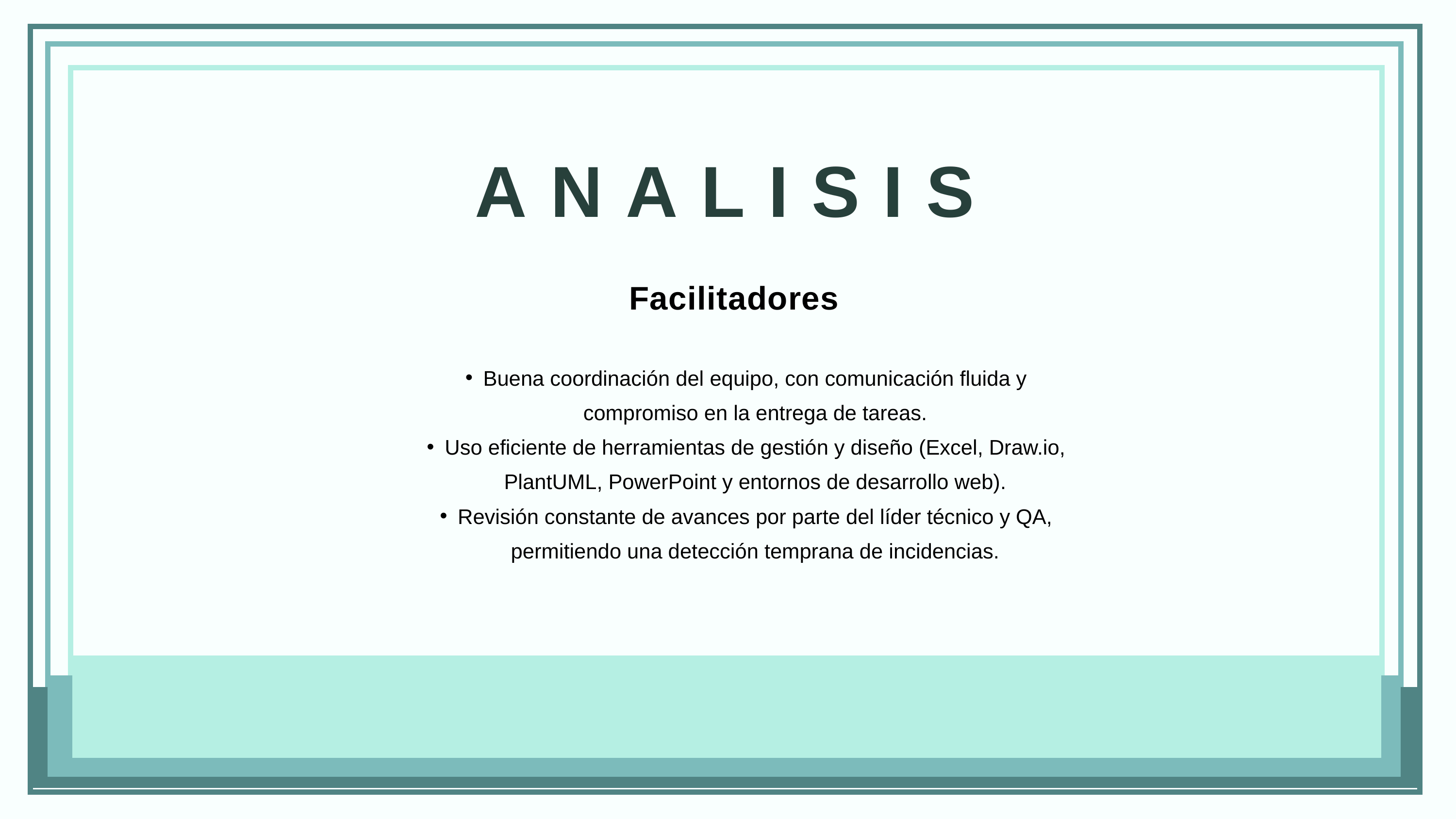

ANALISIS
Facilitadores
Buena coordinación del equipo, con comunicación fluida y compromiso en la entrega de tareas.
Uso eficiente de herramientas de gestión y diseño (Excel, Draw.io, PlantUML, PowerPoint y entornos de desarrollo web).
Revisión constante de avances por parte del líder técnico y QA, permitiendo una detección temprana de incidencias.